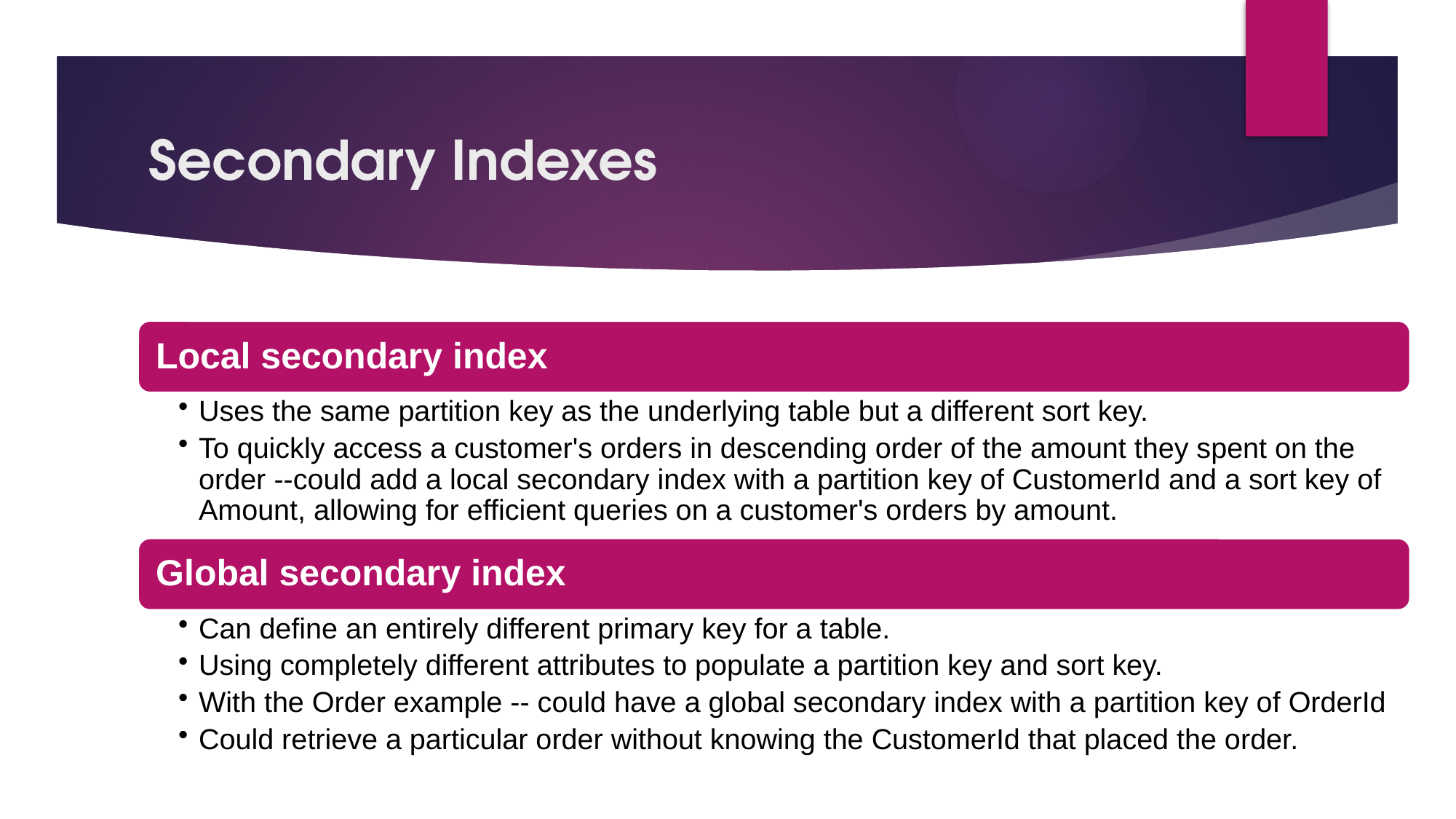

# Secondary Indexes
Local secondary index
Uses the same partition key as the underlying table but a different sort key.
To quickly access a customer's orders in descending order of the amount they spent on the order --could add a local secondary index with a partition key of CustomerId and a sort key of Amount, allowing for efficient queries on a customer's orders by amount.
Global secondary index
Can define an entirely different primary key for a table.
Using completely different attributes to populate a partition key and sort key.
With the Order example -- could have a global secondary index with a partition key of OrderId
Could retrieve a particular order without knowing the CustomerId that placed the order.